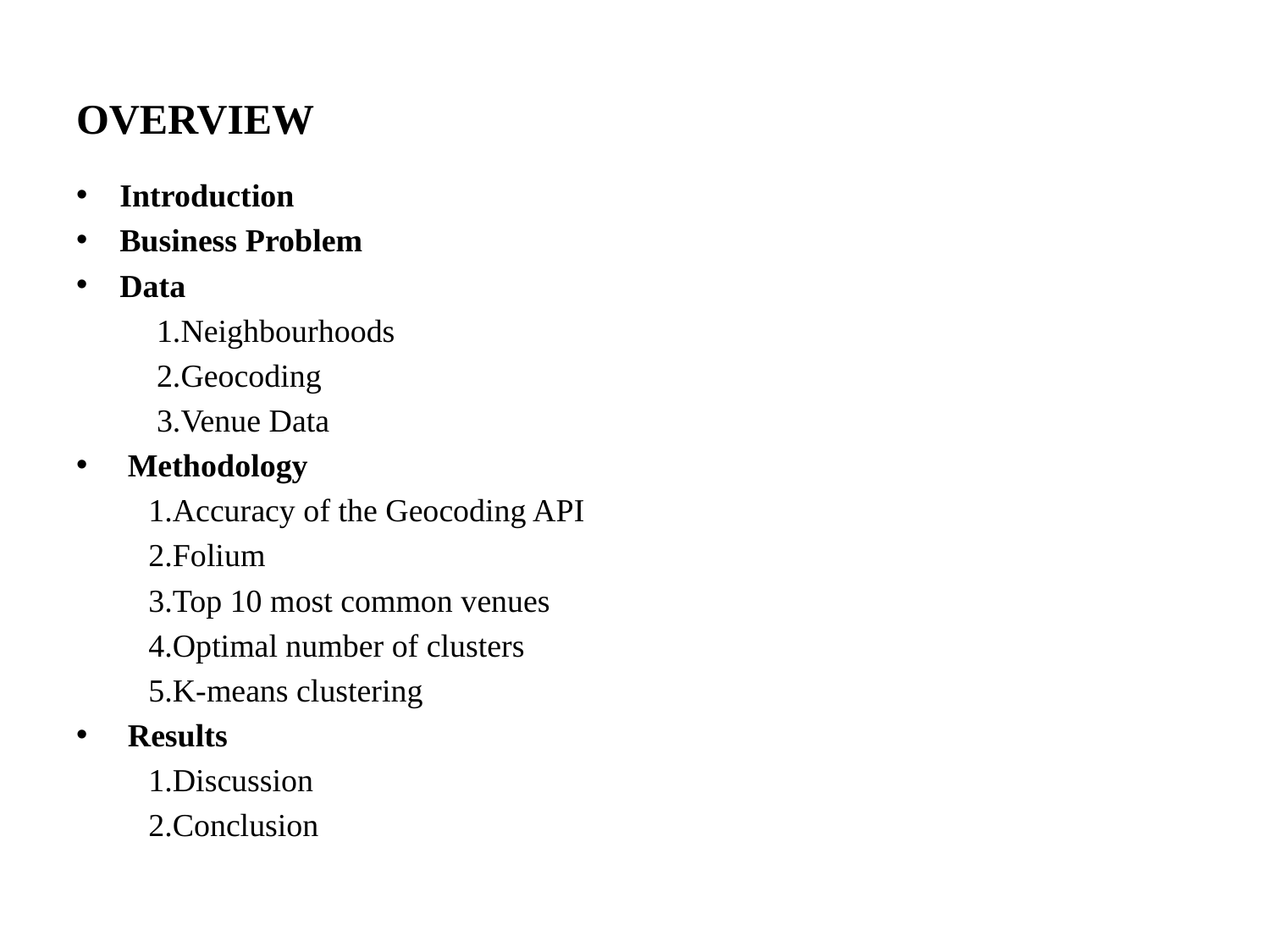

# OVERVIEW
Introduction
Business Problem
Data
          1.Neighbourhoods
          2.Geocoding
          3.Venue Data
 Methodology
         1.Accuracy of the Geocoding API
         2.Folium
         3.Top 10 most common venues
         4.Optimal number of clusters
         5.K-means clustering
 Results
         1.Discussion
         2.Conclusion